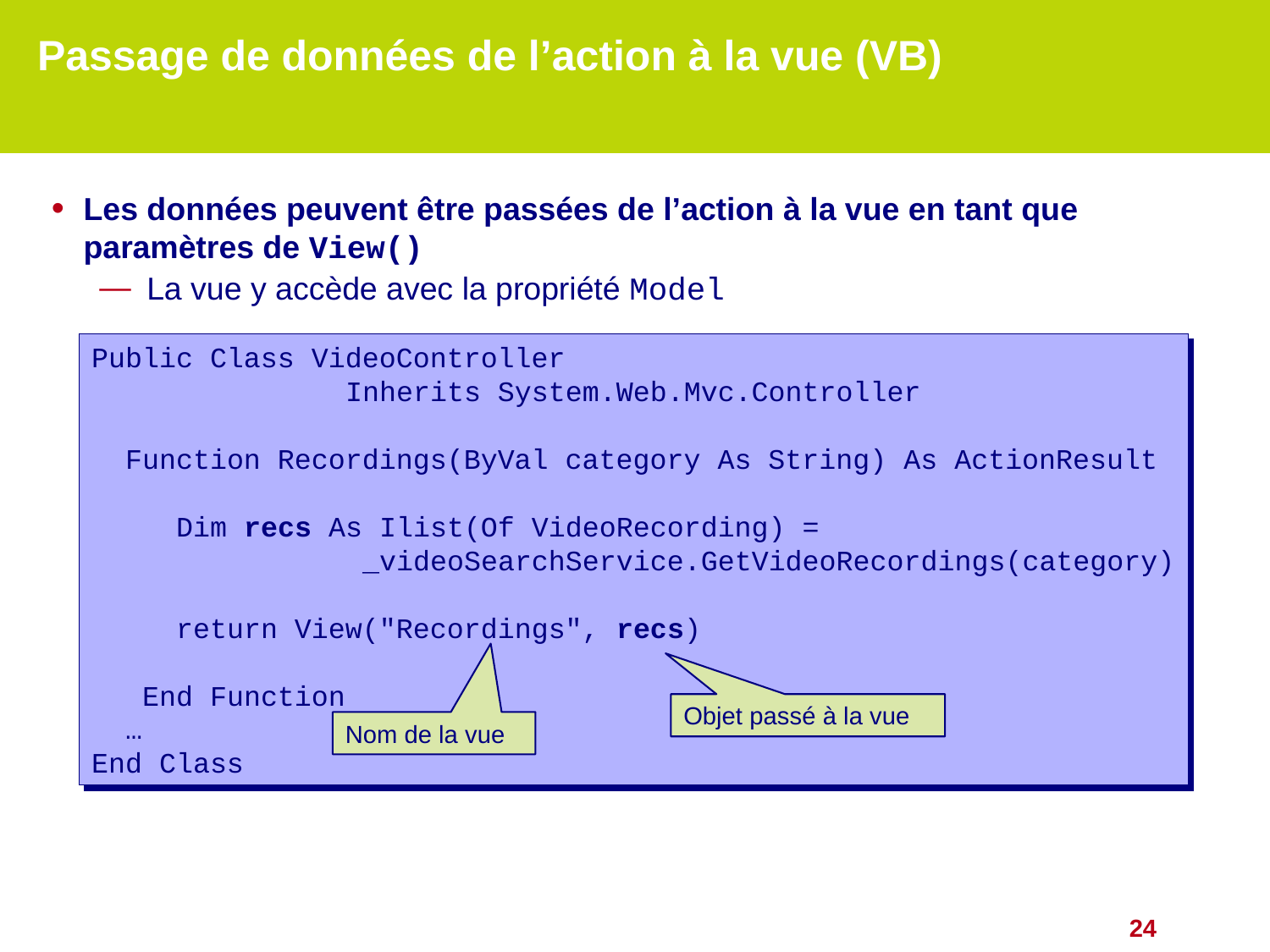

# Passage de données de l’action à la vue (VB)
Les données peuvent être passées de l’action à la vue en tant que paramètres de View()
La vue y accède avec la propriété Model
Public Class VideoController
		Inherits System.Web.Mvc.Controller

  Function Recordings(ByVal category As String) As ActionResult

     Dim recs As Ilist(Of VideoRecording) =
                _videoSearchService.GetVideoRecordings(category)

     return View("Recordings", recs)

   End Function
  …
End Class
Objet passé à la vue
Nom de la vue